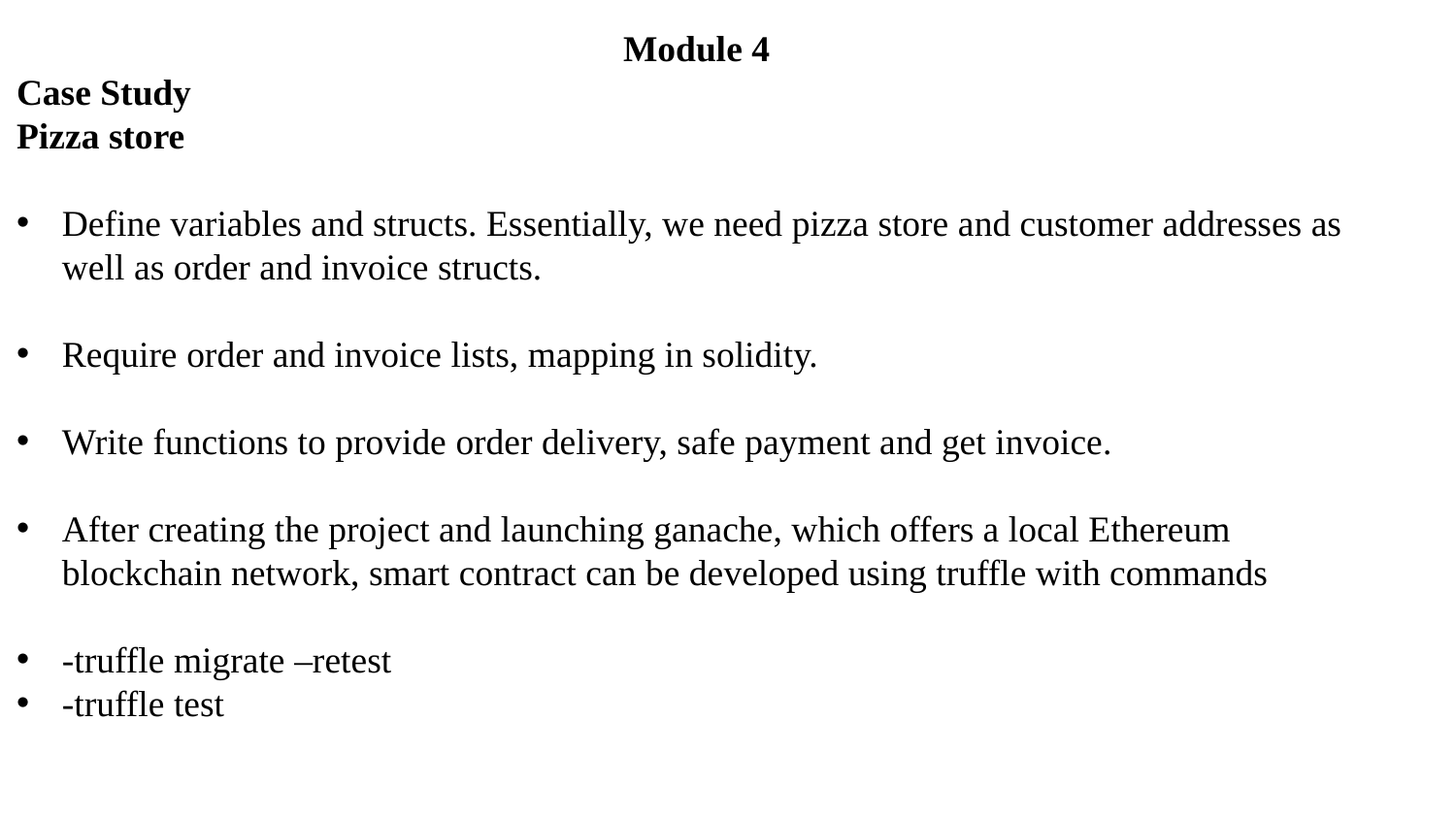

Module 4
Case Study
Pizza store

Define variables and structs. Essentially, we need pizza store and customer addresses as well as order and invoice structs.

Require order and invoice lists, mapping in solidity.

Write functions to provide order delivery, safe payment and get invoice.

After creating the project and launching ganache, which offers a local Ethereum blockchain network, smart contract can be developed using truffle with commands

-truffle migrate –retest
-truffle test